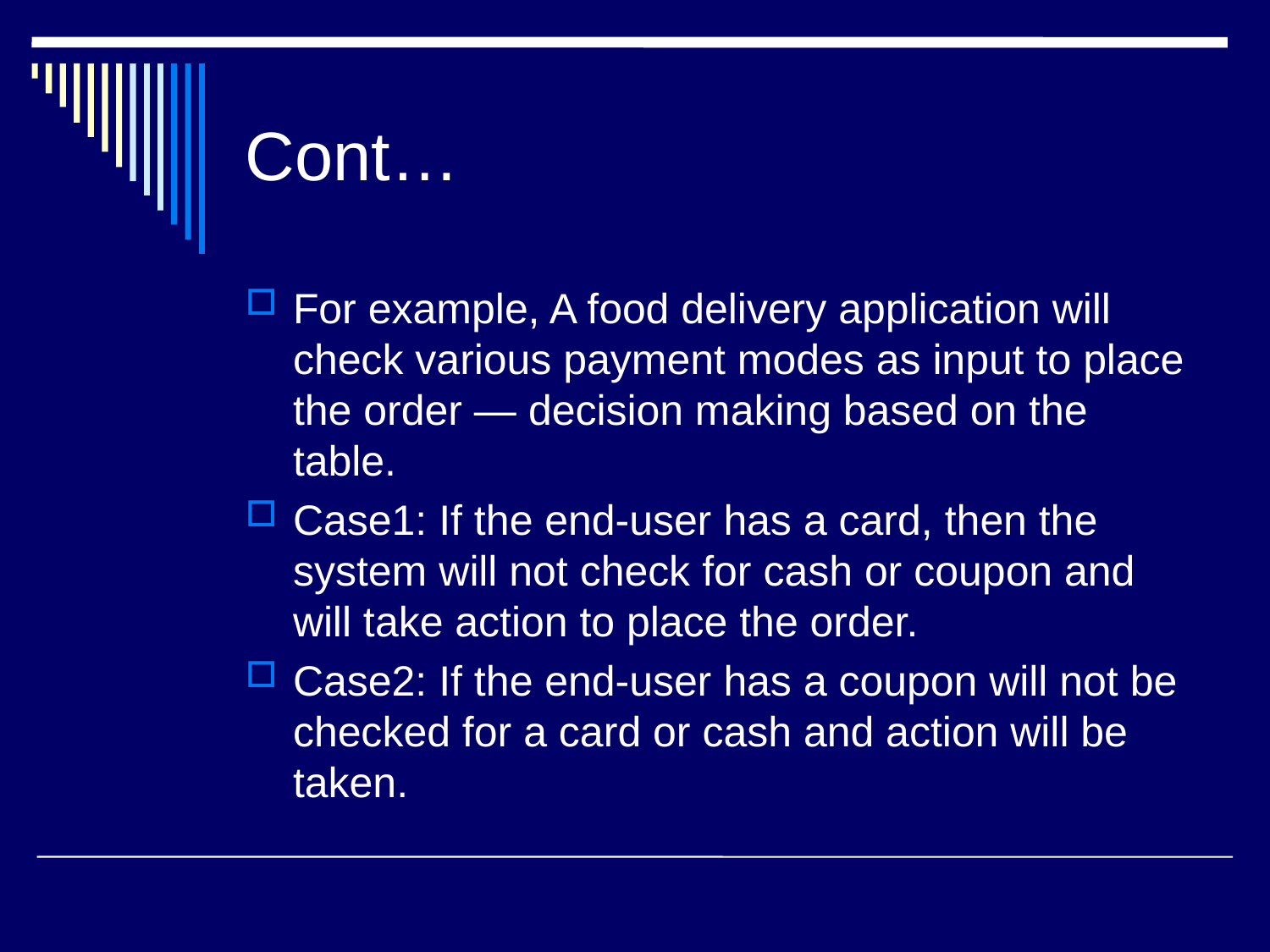

# Cont…
For example, A food delivery application will check various payment modes as input to place the order — decision making based on the table.
Case1: If the end-user has a card, then the system will not check for cash or coupon and will take action to place the order.
Case2: If the end-user has a coupon will not be checked for a card or cash and action will be taken.